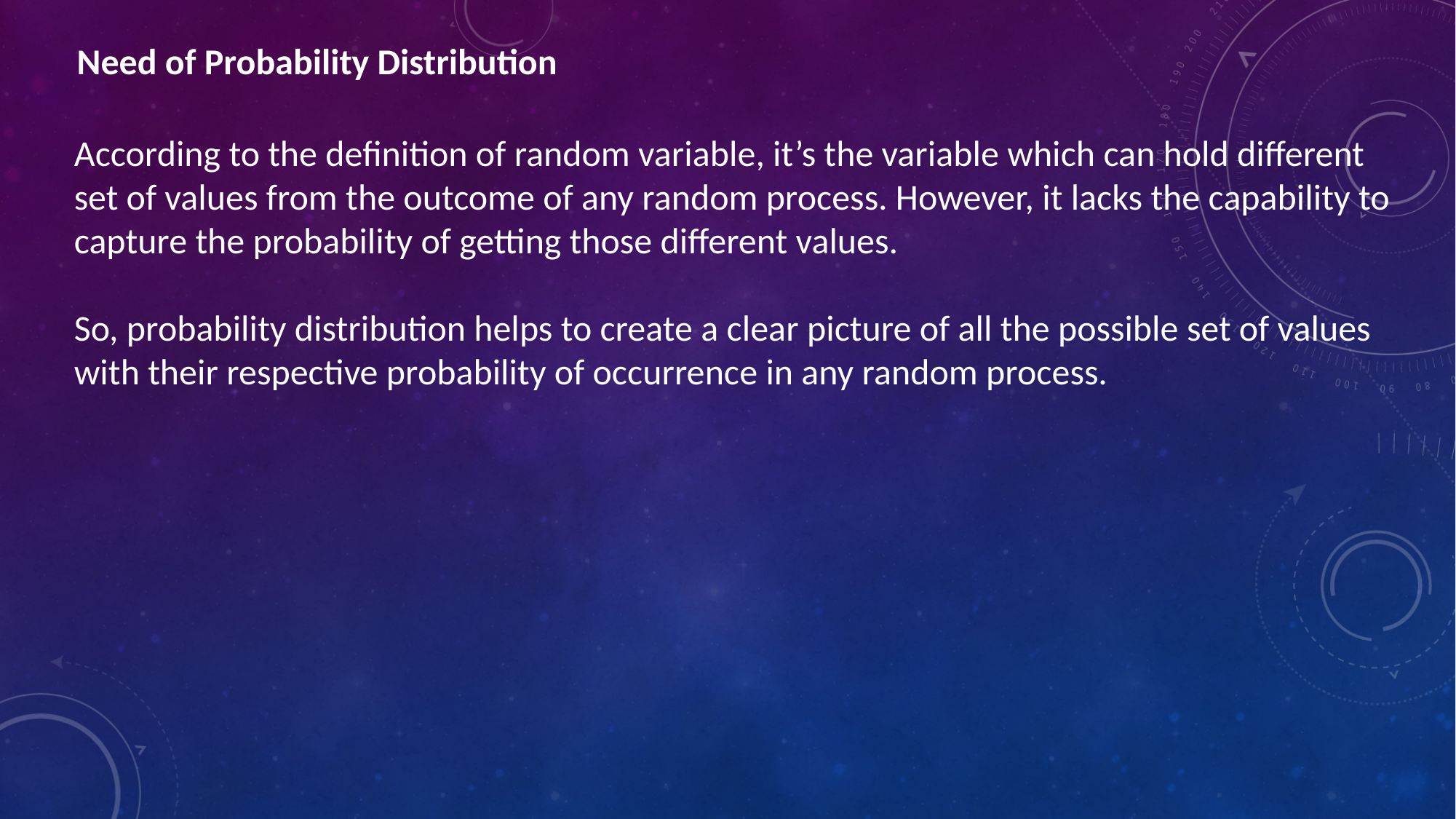

Need of Probability Distribution

According to the definition of random variable, it’s the variable which can hold different set of values from the outcome of any random process. However, it lacks the capability to capture the probability of getting those different values.

So, probability distribution helps to create a clear picture of all the possible set of values with their respective probability of occurrence in any random process.